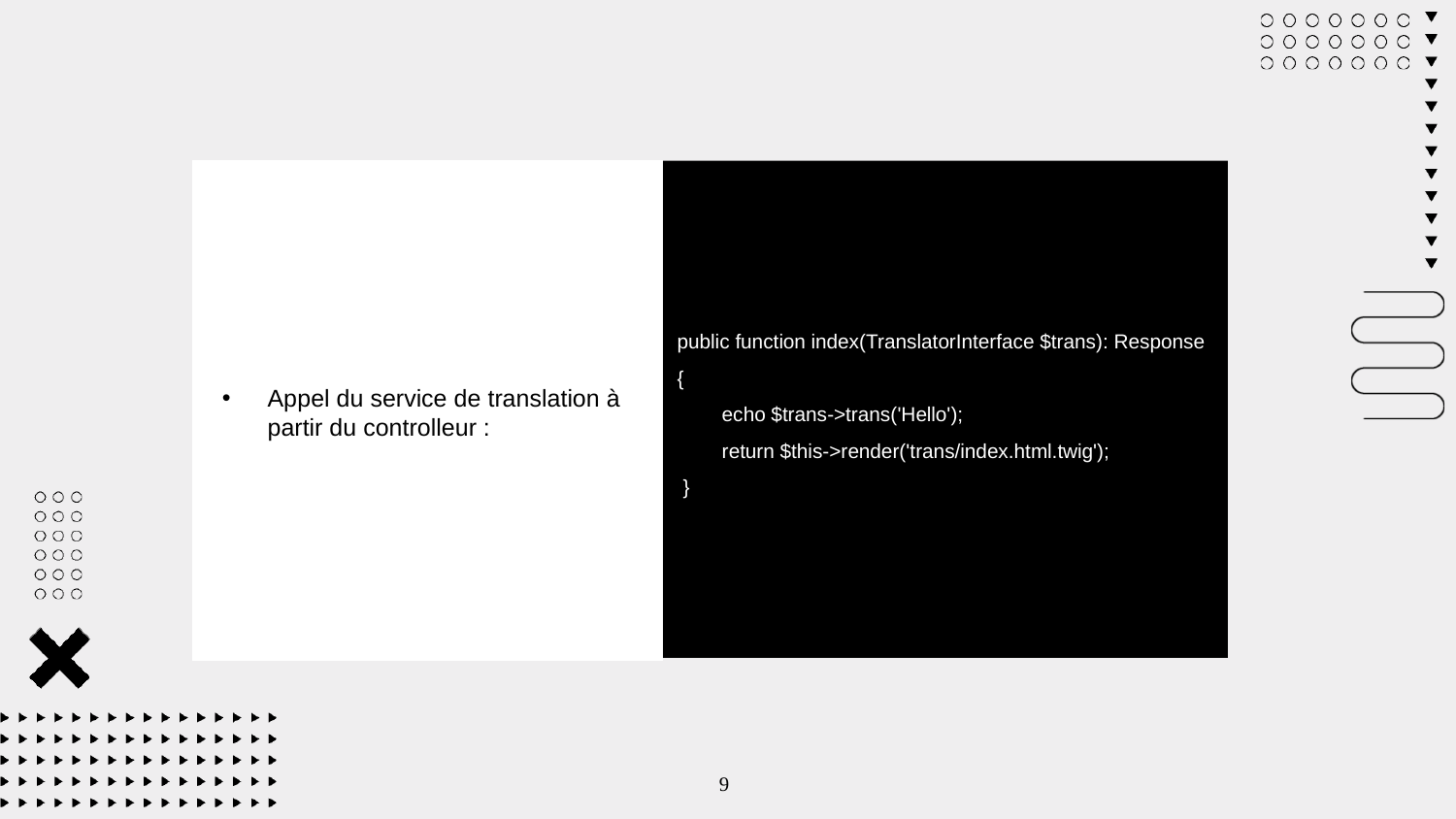

public function index(TranslatorInterface $trans): Response
{
        echo $trans->trans('Hello');
        return $this->render('trans/index.html.twig');
 }
Appel du service de translation à partir du controlleur :
9